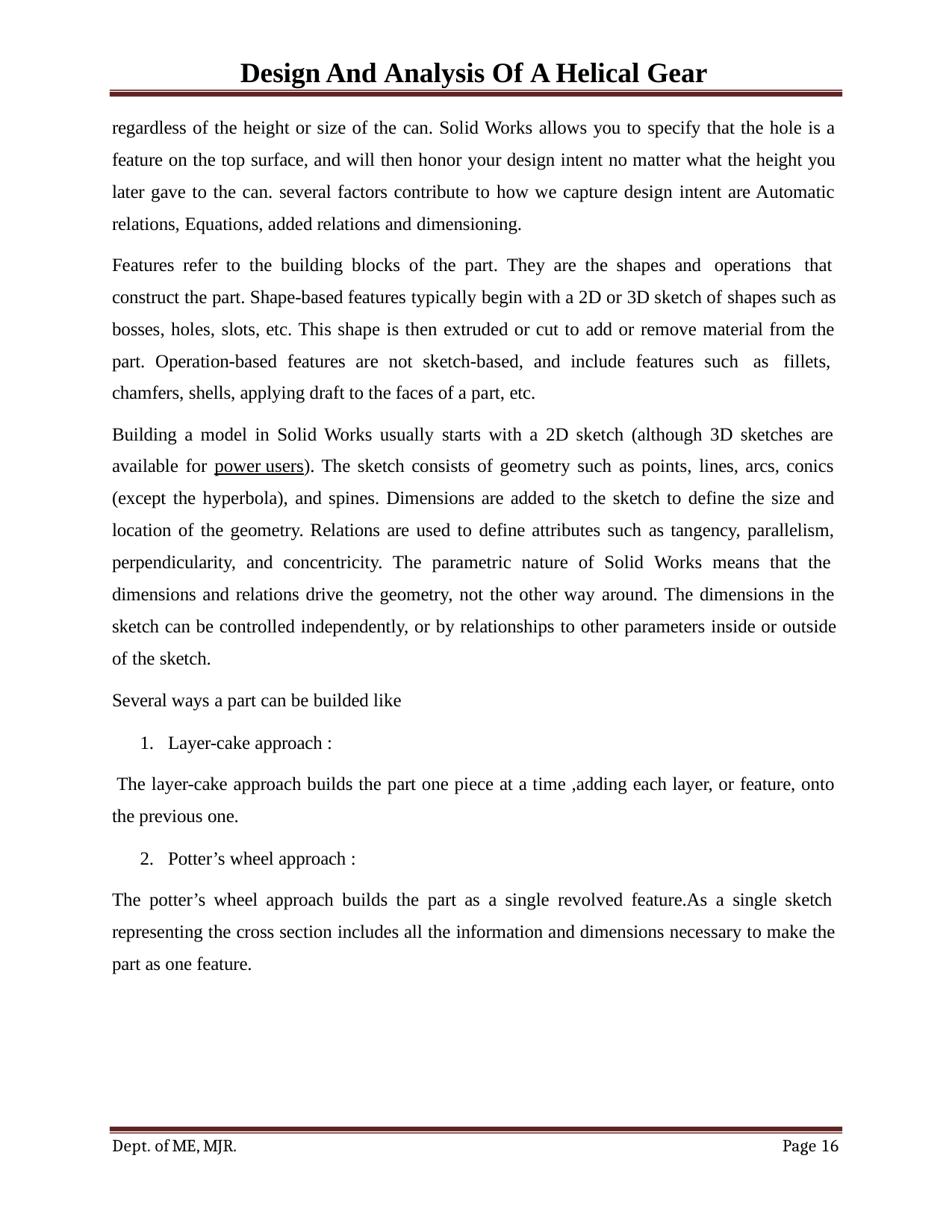

Design And Analysis Of A Helical Gear

regardless of the height or size of the can. Solid Works allows you to specify that the hole is a  feature on the top surface, and will then honor your design intent no matter what the height you  later gave to the can. several factors contribute to how we capture design intent are Automatic  relations, Equations, added relations and dimensioning.
Features refer to the building blocks of the part. They are the shapes and operations that  construct the part. Shape-based features typically begin with a 2D or 3D sketch of shapes such as  bosses, holes, slots, etc. This shape is then extruded or cut to add or remove material from the  part. Operation-based features are not sketch-based, and include features such as fillets,  chamfers, shells, applying draft to the faces of a part, etc.
Building a model in Solid Works usually starts with a 2D sketch (although 3D sketches are  available for power users). The sketch consists of geometry such as points, lines, arcs, conics  (except the hyperbola), and spines. Dimensions are added to the sketch to define the size and  location of the geometry. Relations are used to define attributes such as tangency, parallelism,  perpendicularity, and concentricity. The parametric nature of Solid Works means that the  dimensions and relations drive the geometry, not the other way around. The dimensions in the  sketch can be controlled independently, or by relationships to other parameters inside or outside  of the sketch.

Several ways a part can be builded like

Layer-cake approach :
The layer-cake approach builds the part one piece at a time ,adding each layer, or feature, onto  the previous one.

Potter’s wheel approach :
The potter’s wheel approach builds the part as a single revolved feature.As a single sketch  representing the cross section includes all the information and dimensions necessary to make the  part as one feature.

Dept. of ME, MJR.
Page 16